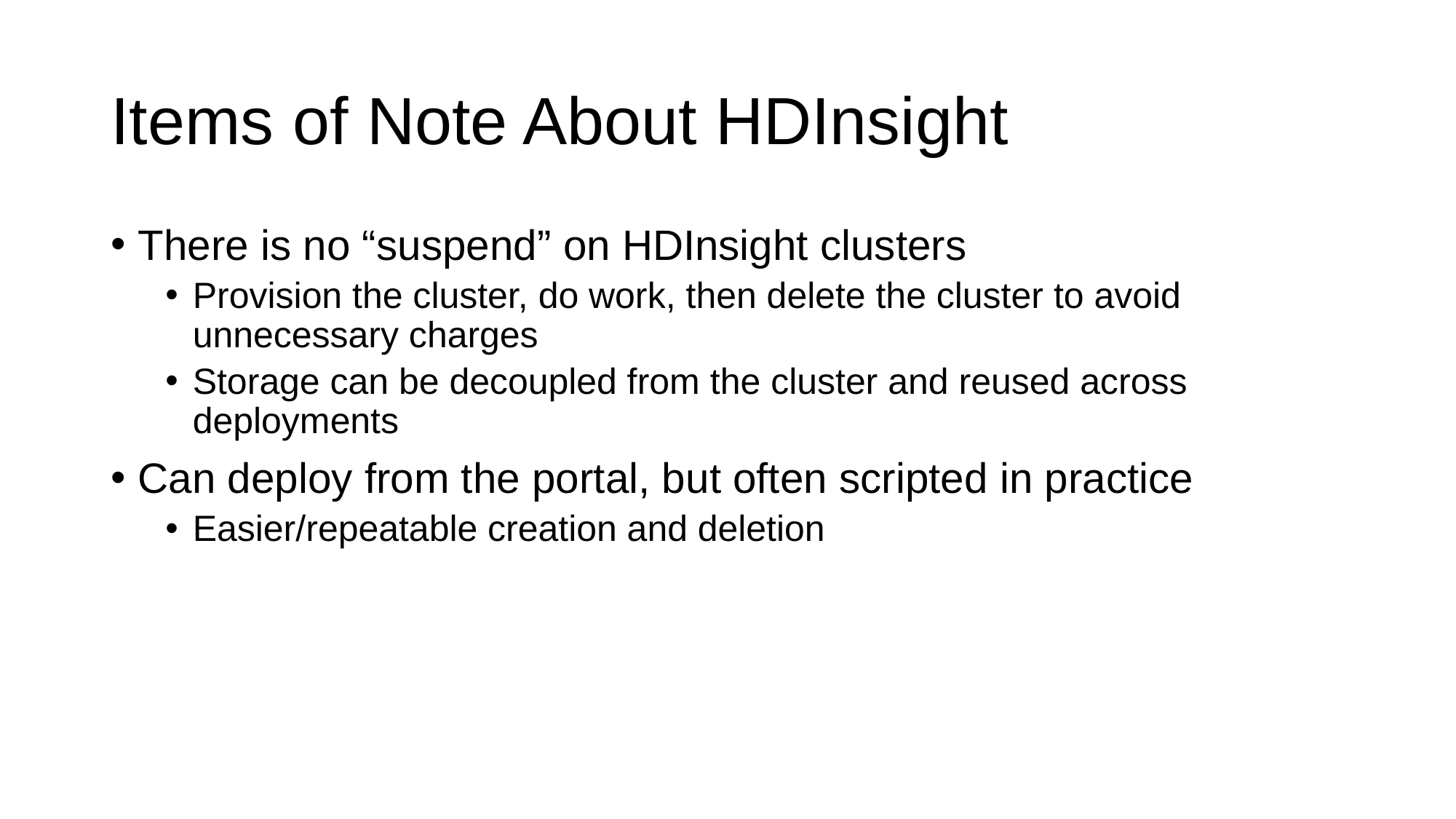

# Items of Note About HDInsight
There is no “suspend” on HDInsight clusters
Provision the cluster, do work, then delete the cluster to avoid unnecessary charges
Storage can be decoupled from the cluster and reused across deployments
Can deploy from the portal, but often scripted in practice
Easier/repeatable creation and deletion